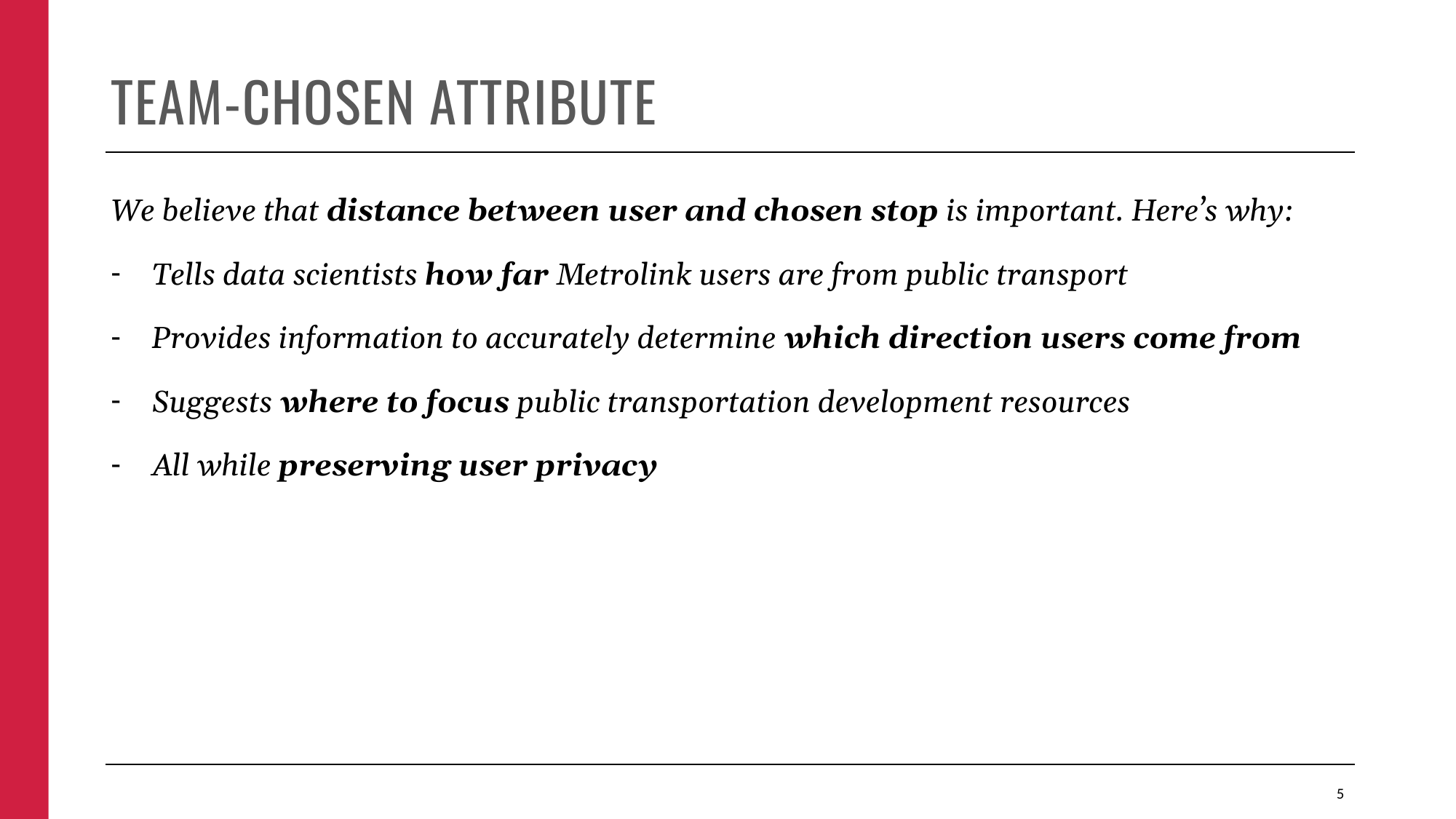

# Team-chosen attribute
We believe that distance between user and chosen stop is important. Here’s why:
Tells data scientists how far Metrolink users are from public transport
Provides information to accurately determine which direction users come from
Suggests where to focus public transportation development resources
All while preserving user privacy

5